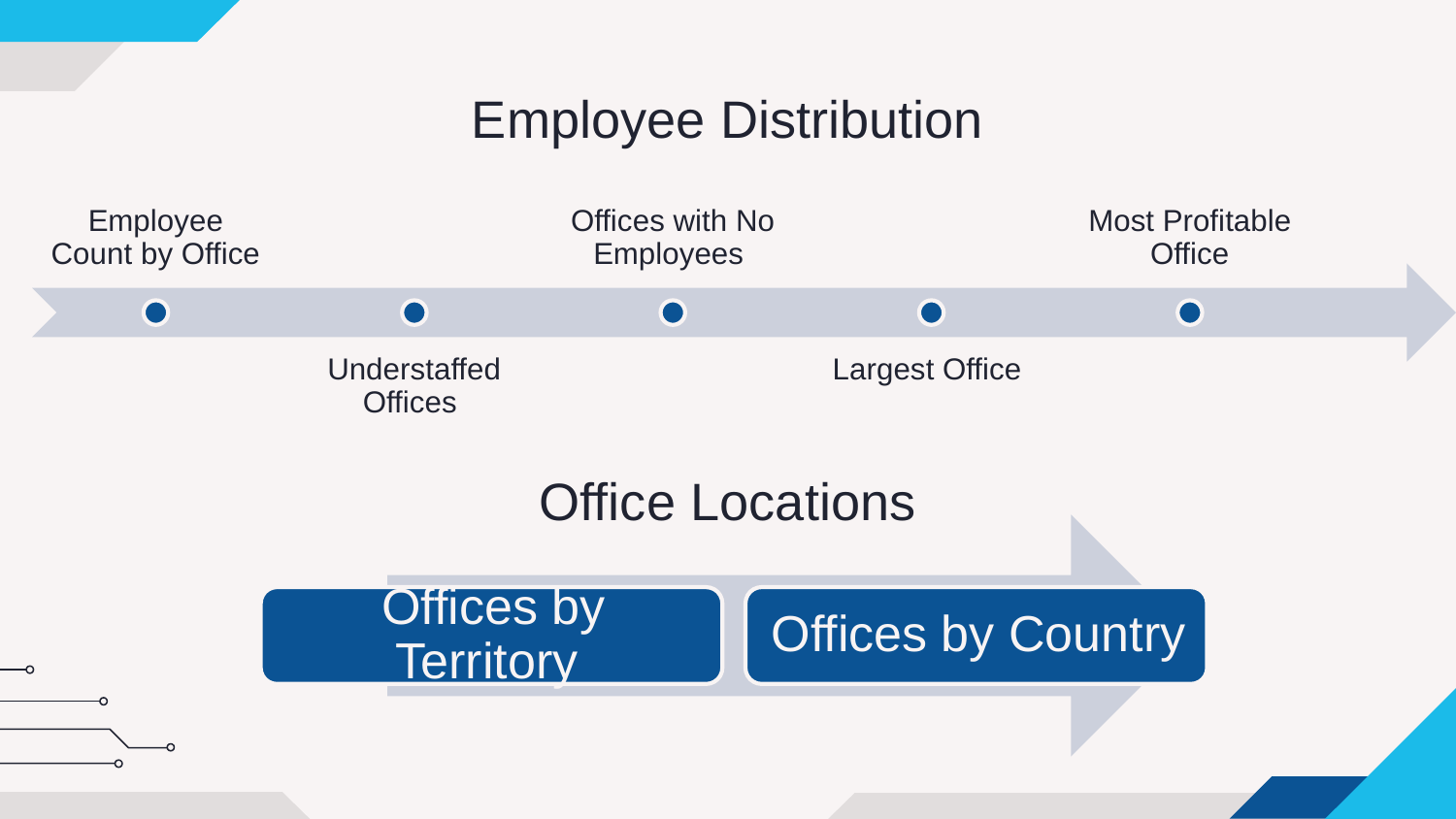

# Employee Distribution
Employee Count by Office
Understaffed Offices
Offices with No Employees
Largest Office
Most Profitable Office
Office Locations
Offices by Territory
Offices by Country